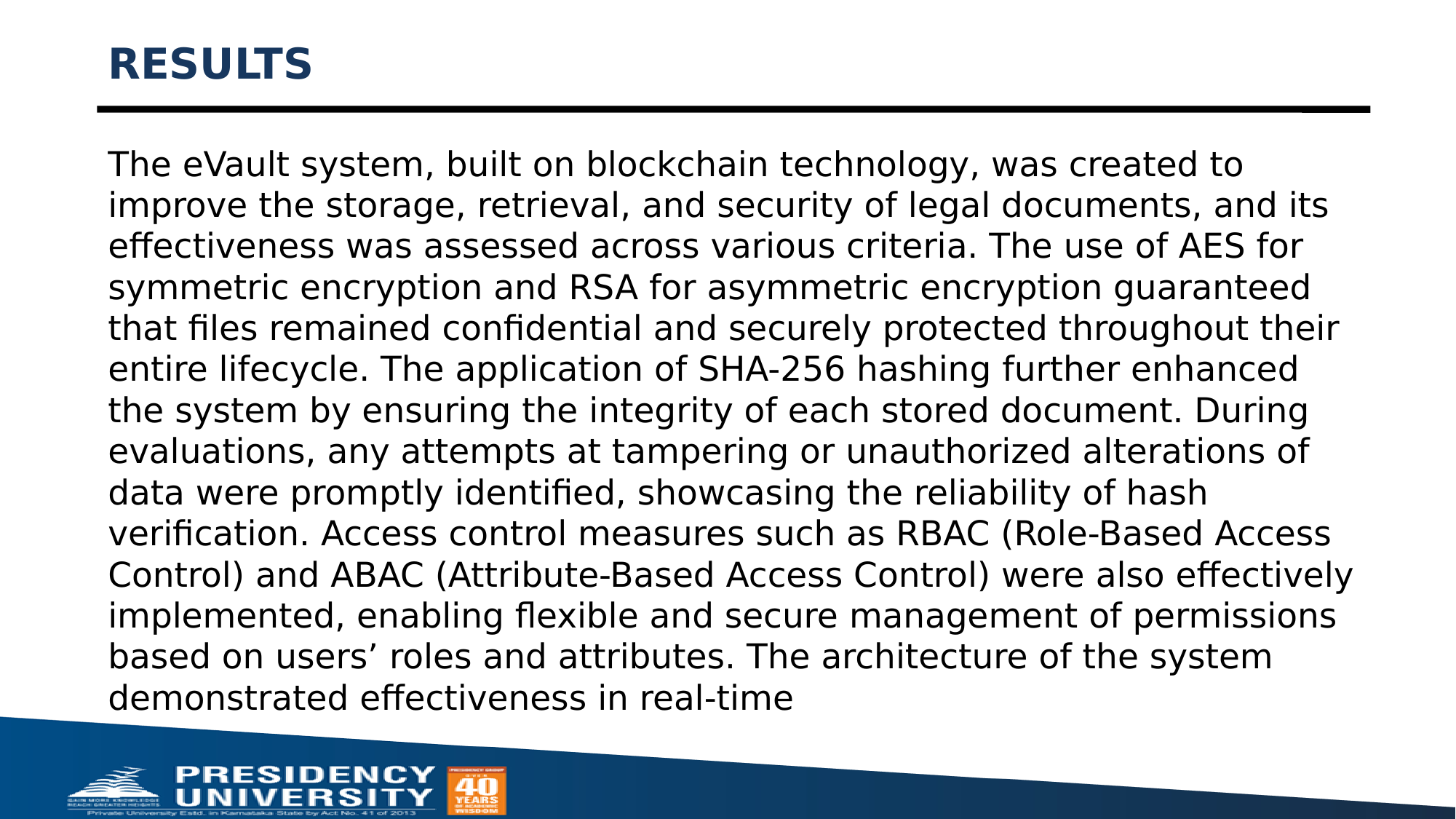

# RESULTS
The eVault system, built on blockchain technology, was created to improve the storage, retrieval, and security of legal documents, and its effectiveness was assessed across various criteria. The use of AES for symmetric encryption and RSA for asymmetric encryption guaranteed that files remained confidential and securely protected throughout their entire lifecycle. The application of SHA-256 hashing further enhanced the system by ensuring the integrity of each stored document. During evaluations, any attempts at tampering or unauthorized alterations of data were promptly identified, showcasing the reliability of hash verification. Access control measures such as RBAC (Role-Based Access Control) and ABAC (Attribute-Based Access Control) were also effectively implemented, enabling flexible and secure management of permissions based on users’ roles and attributes. The architecture of the system demonstrated effectiveness in real-time